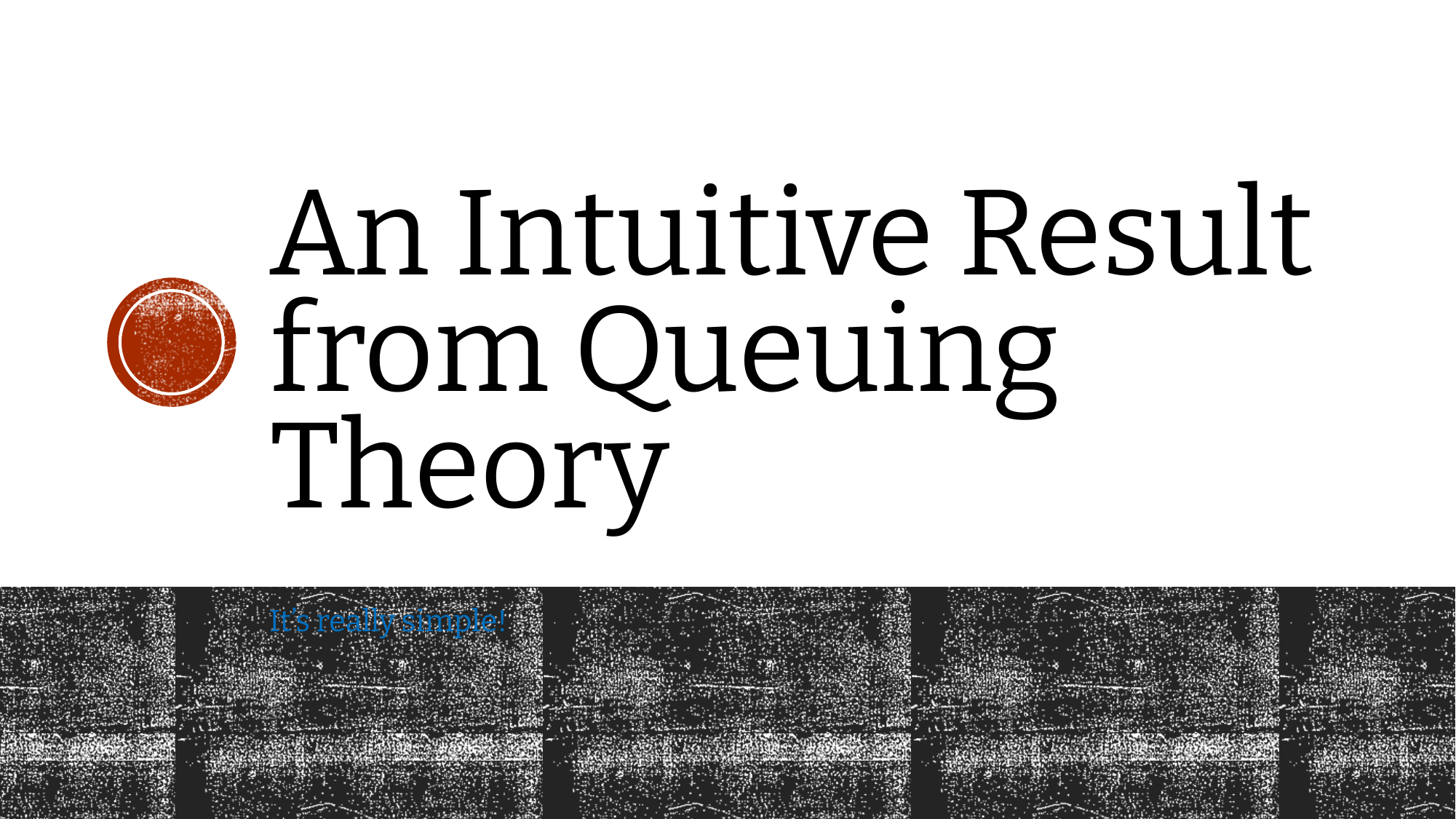

# An Intuitive Result from Queuing Theory
It’s really simple!